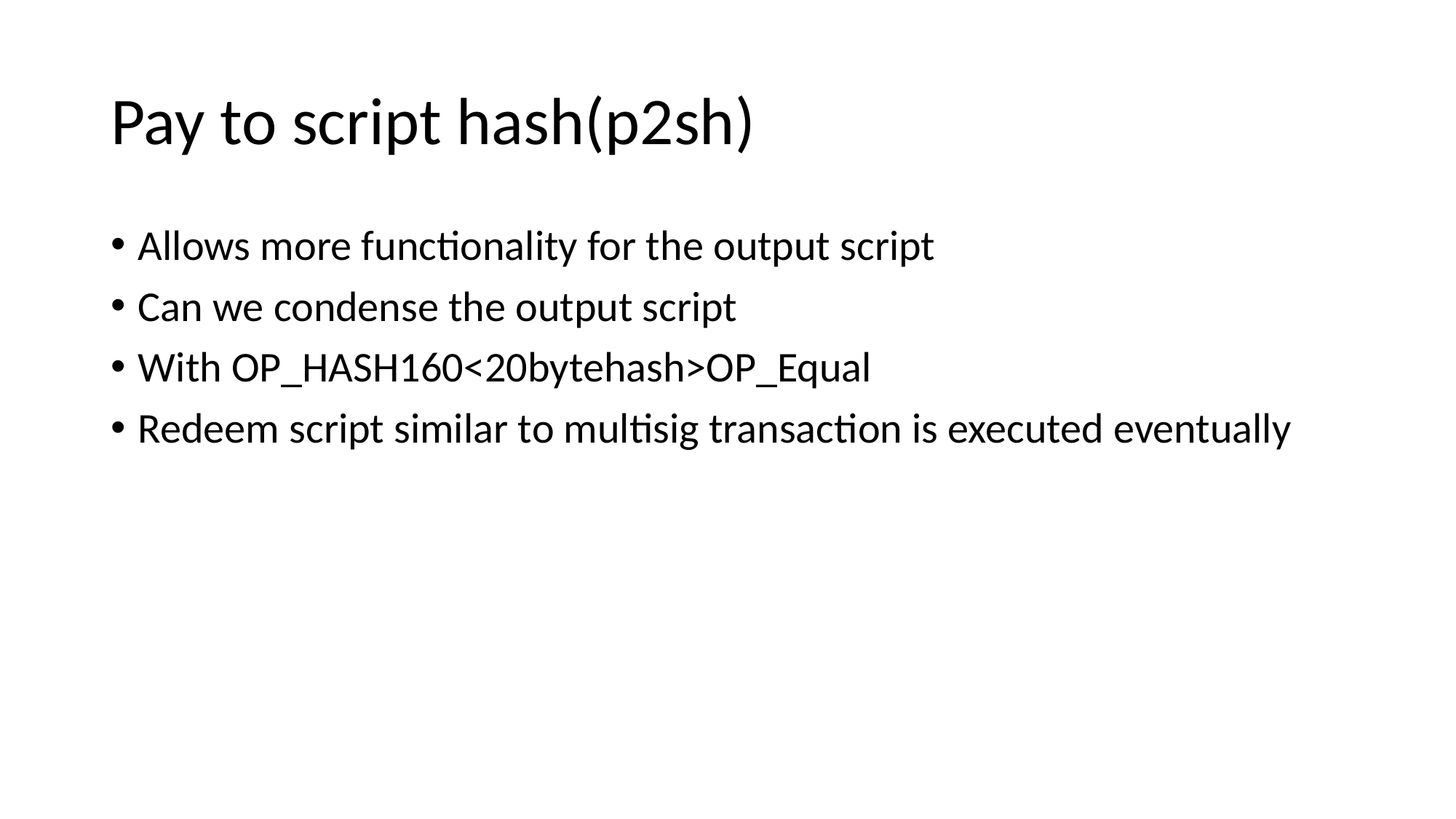

# Pay to script hash(p2sh)
Allows more functionality for the output script
Can we condense the output script
With OP_HASH160<20bytehash>OP_Equal
Redeem script similar to multisig transaction is executed eventually